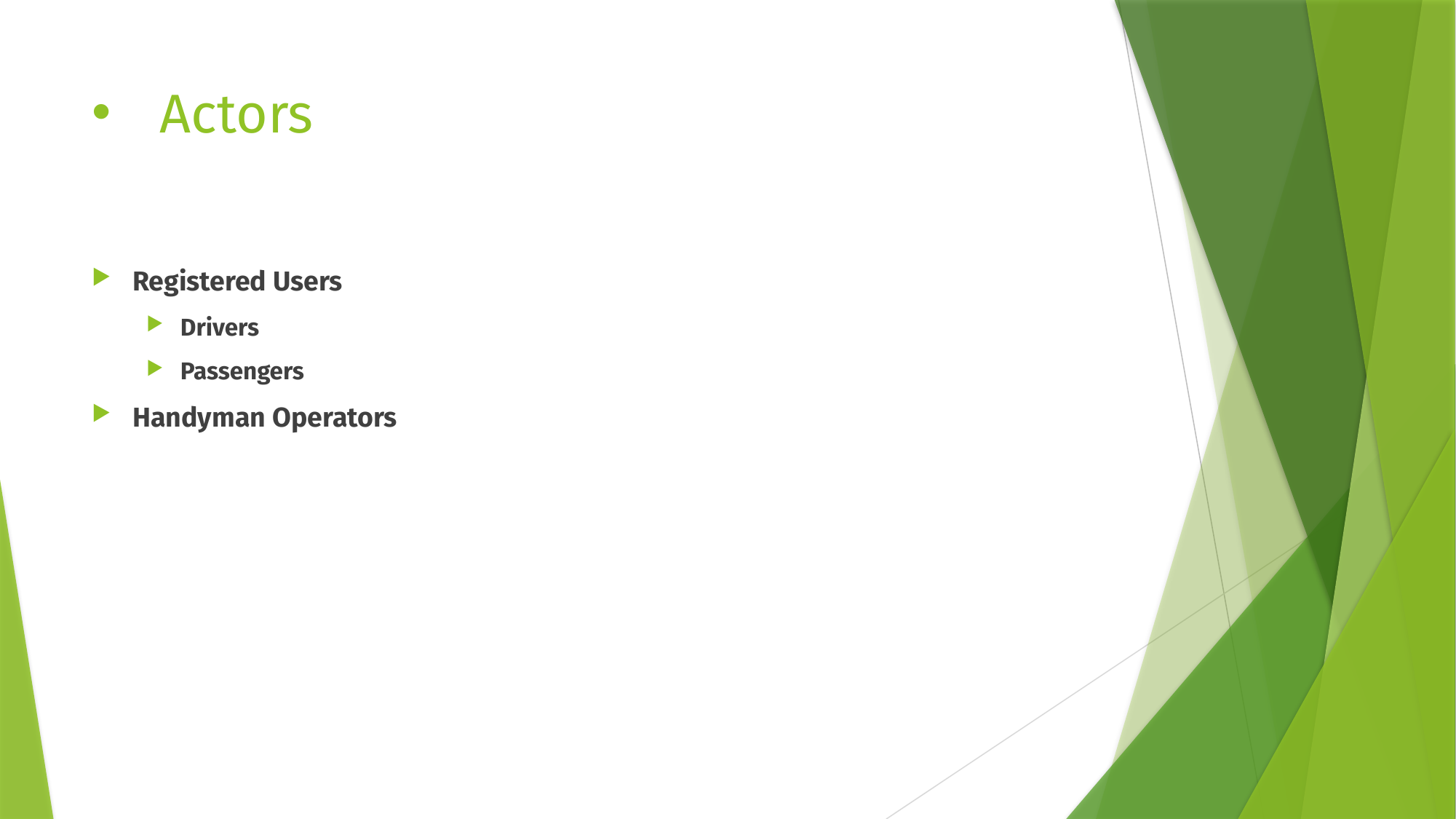

# Actors
Registered Users
Drivers
Passengers
Handyman Operators